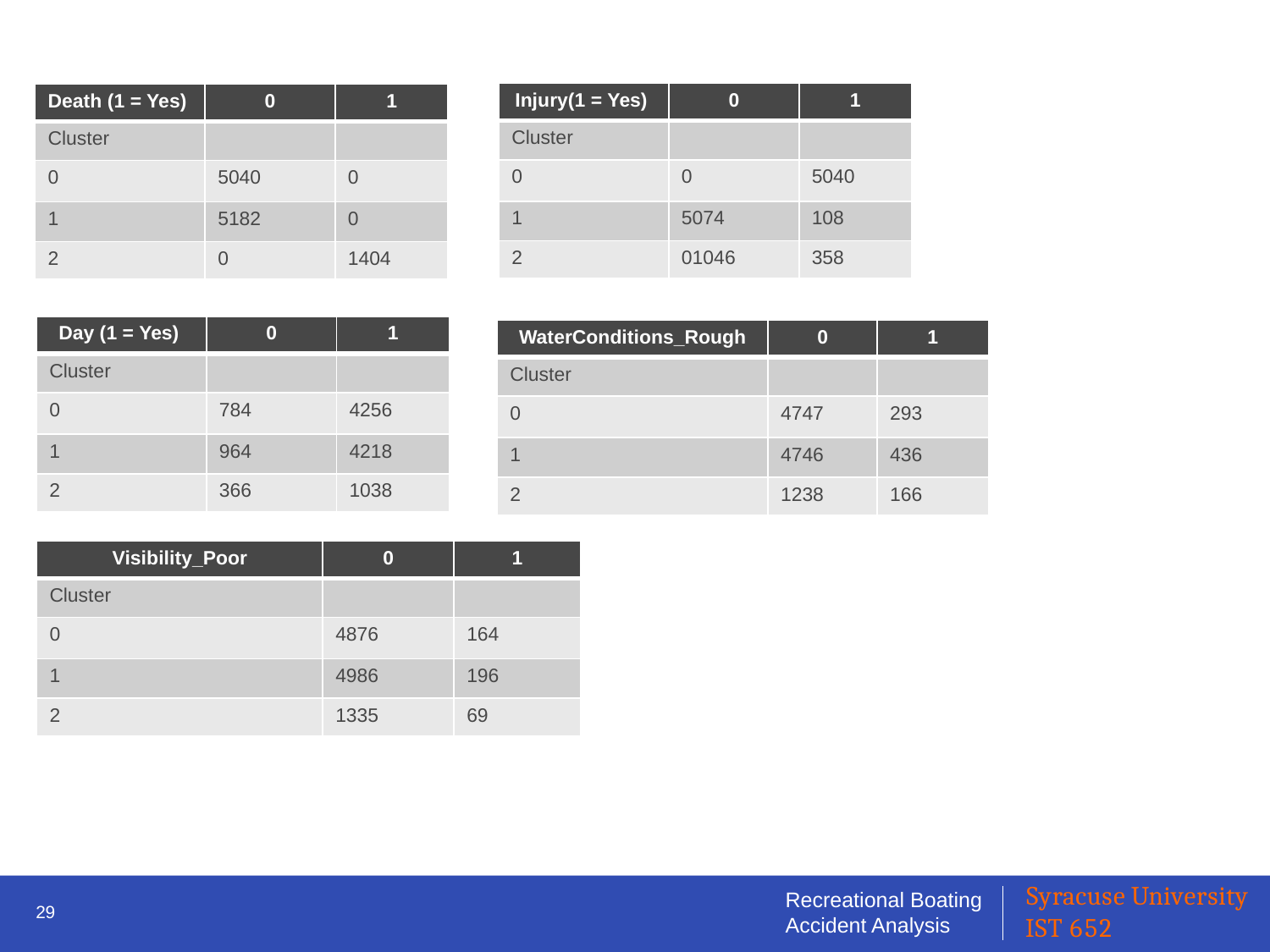

| Injury(1 = Yes) | 0 | 1 |
| --- | --- | --- |
| Cluster |  |  |
| 0 | 0 | 5040 |
| 1 | 5074 | 108 |
| 2 | 01046 | 358 |
| Death (1 = Yes) | 0 | 1 |
| --- | --- | --- |
| Cluster |  |  |
| 0 | 5040 | 0 |
| 1 | 5182 | 0 |
| 2 | 0 | 1404 |
| Day (1 = Yes) | 0 | 1 |
| --- | --- | --- |
| Cluster |  |  |
| 0 | 784 | 4256 |
| 1 | 964 | 4218 |
| 2 | 366 | 1038 |
| WaterConditions\_Rough | 0 | 1 |
| --- | --- | --- |
| Cluster |  |  |
| 0 | 4747 | 293 |
| 1 | 4746 | 436 |
| 2 | 1238 | 166 |
| Visibility\_Poor | 0 | 1 |
| --- | --- | --- |
| Cluster |  |  |
| 0 | 4876 | 164 |
| 1 | 4986 | 196 |
| 2 | 1335 | 69 |
29